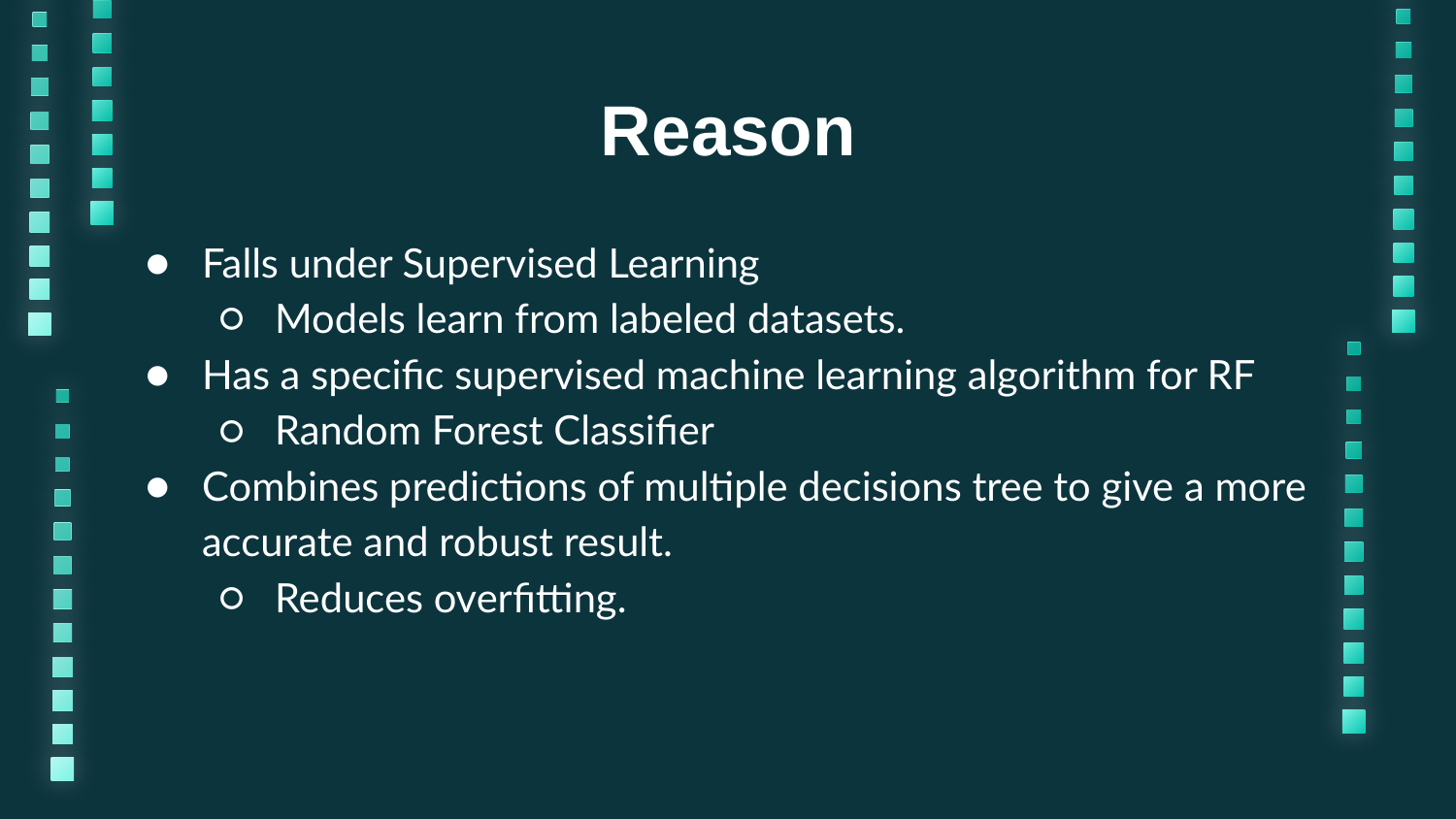

# Reason
Falls under Supervised Learning
Models learn from labeled datasets.
Has a specific supervised machine learning algorithm for RF
Random Forest Classifier
Combines predictions of multiple decisions tree to give a more accurate and robust result.
Reduces overfitting.